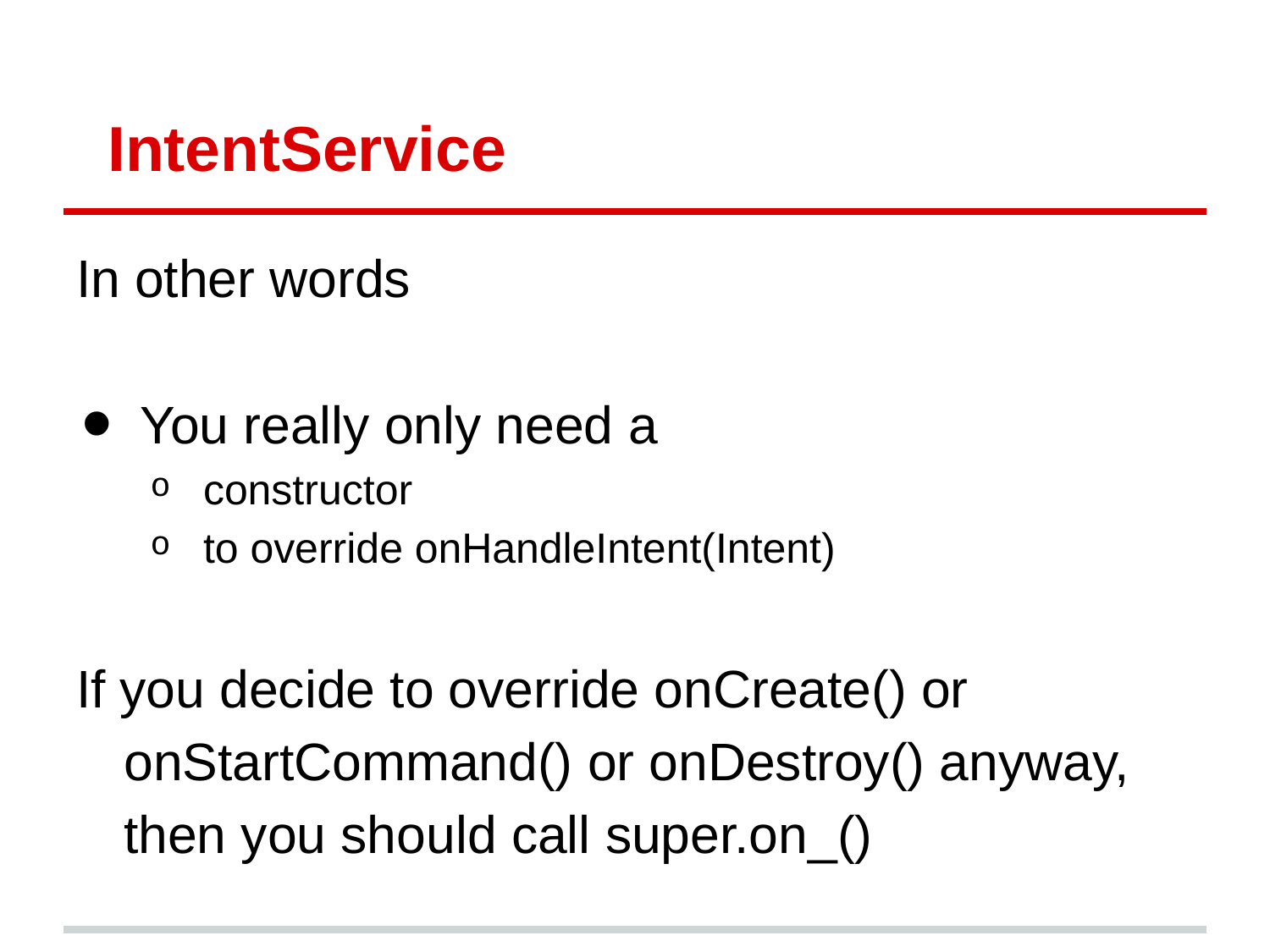

# IntentService
In other words

You really only need a
constructor
to override onHandleIntent(Intent)

If you decide to override onCreate() or onStartCommand() or onDestroy() anyway, then you should call super.on_()